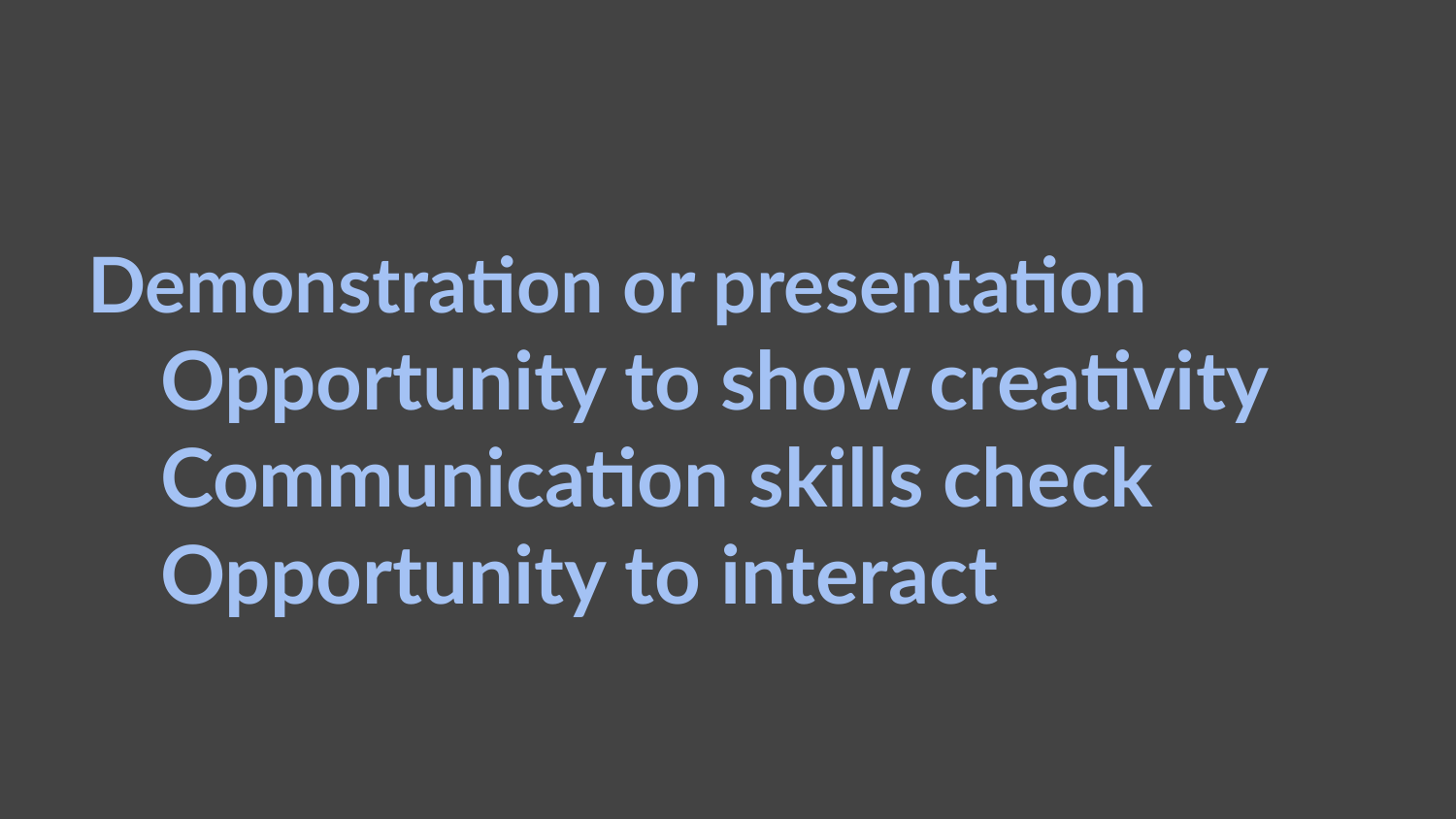

# Demonstration or presentation
Opportunity to show creativity
Communication skills check
Opportunity to interact